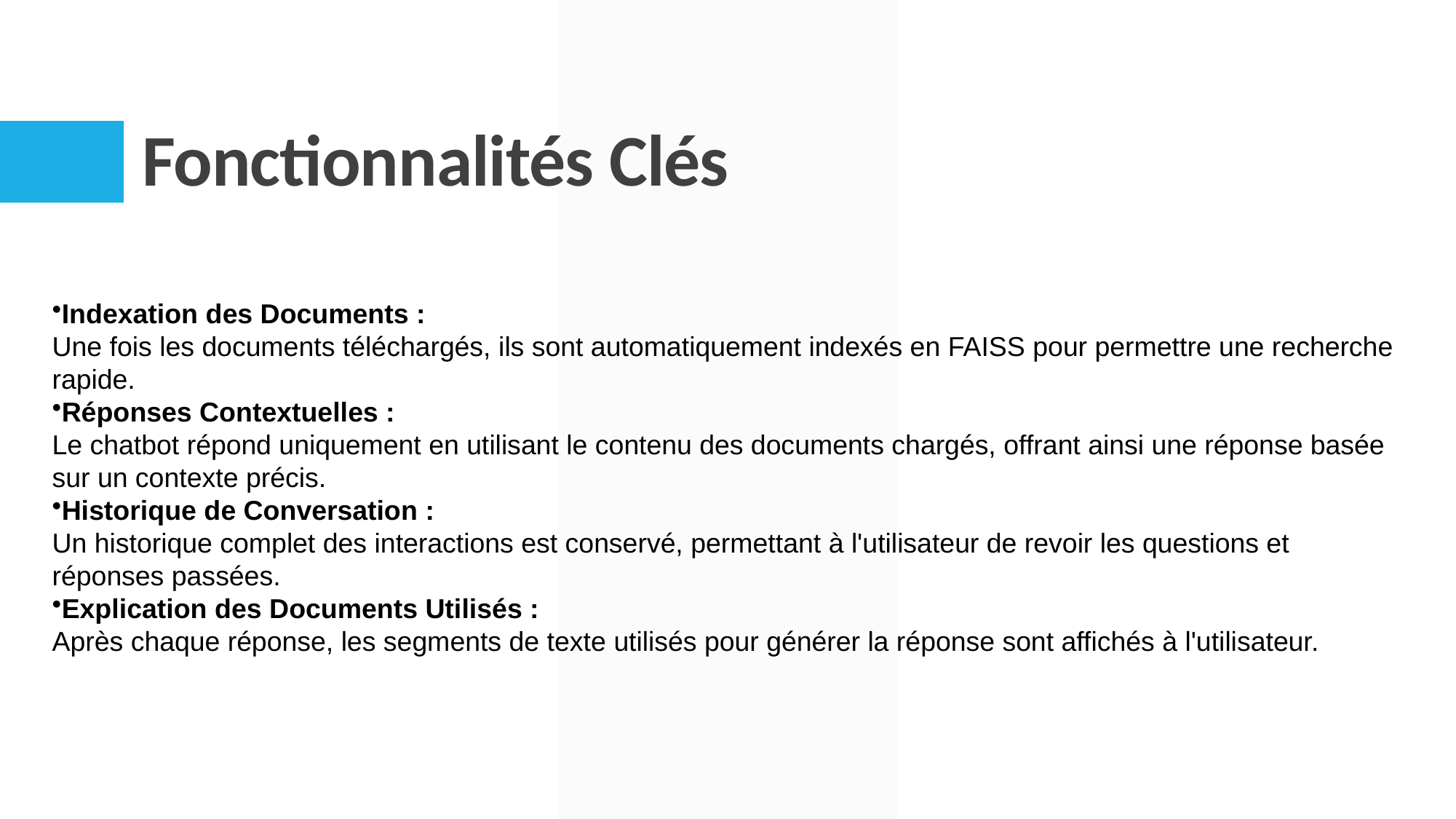

# Fonctionnalités Clés
Indexation des Documents :
Une fois les documents téléchargés, ils sont automatiquement indexés en FAISS pour permettre une recherche rapide.
Réponses Contextuelles :
Le chatbot répond uniquement en utilisant le contenu des documents chargés, offrant ainsi une réponse basée sur un contexte précis.
Historique de Conversation :
Un historique complet des interactions est conservé, permettant à l'utilisateur de revoir les questions et réponses passées.
Explication des Documents Utilisés :
Après chaque réponse, les segments de texte utilisés pour générer la réponse sont affichés à l'utilisateur.